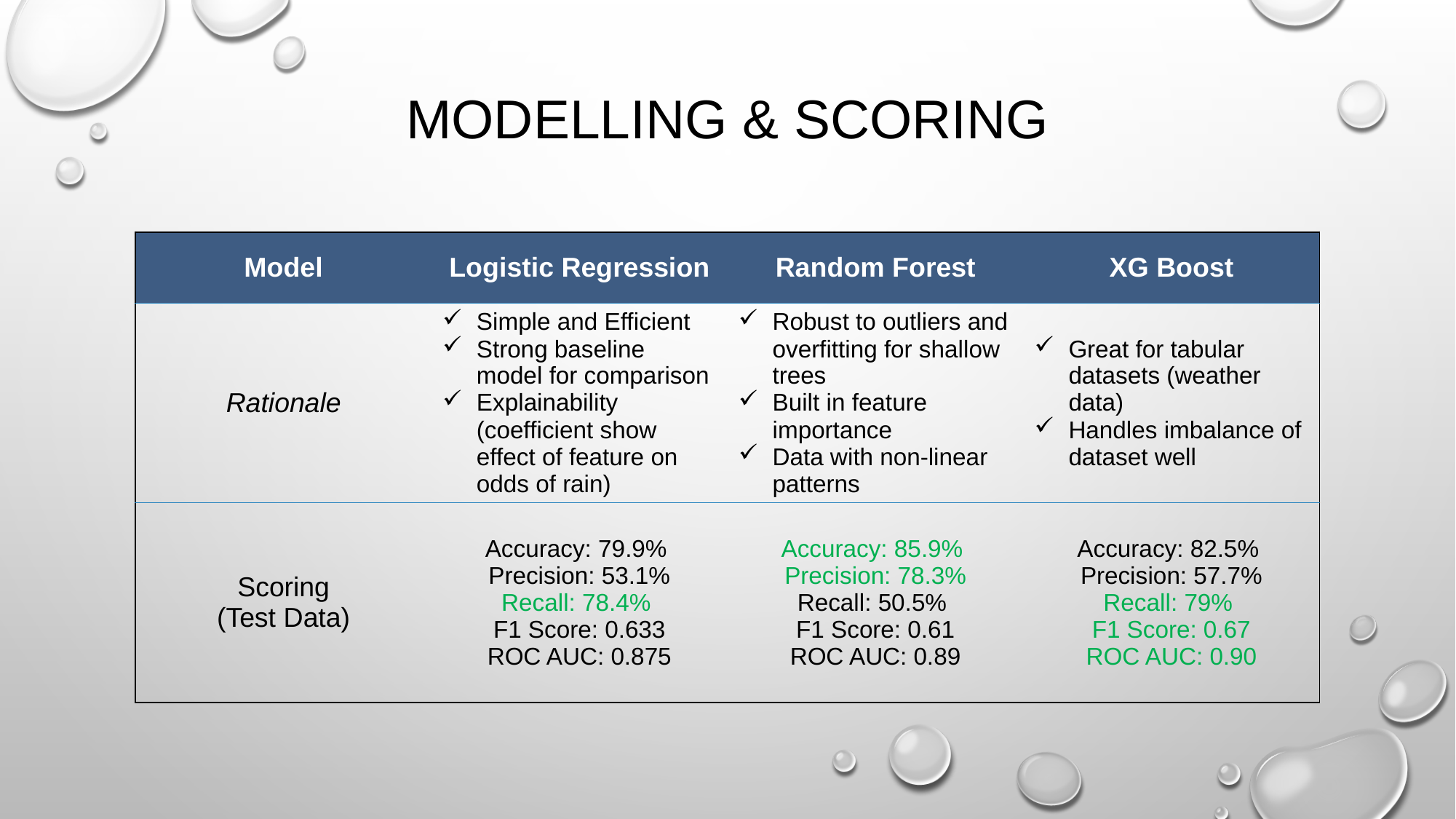

Modelling & Scoring
| Model | Logistic Regression | Random Forest | XG Boost |
| --- | --- | --- | --- |
| Rationale | Simple and Efficient Strong baseline model for comparison Explainability (coefficient show effect of feature on odds of rain) | Robust to outliers and overfitting for shallow trees Built in feature importance Data with non-linear patterns | Great for tabular datasets (weather data) Handles imbalance of dataset well |
| Scoring (Test Data) | Accuracy: 79.9% Precision: 53.1% Recall: 78.4% F1 Score: 0.633 ROC AUC: 0.875 | Accuracy: 85.9% Precision: 78.3% Recall: 50.5% F1 Score: 0.61 ROC AUC: 0.89 | Accuracy: 82.5% Precision: 57.7% Recall: 79% F1 Score: 0.67 ROC AUC: 0.90 |